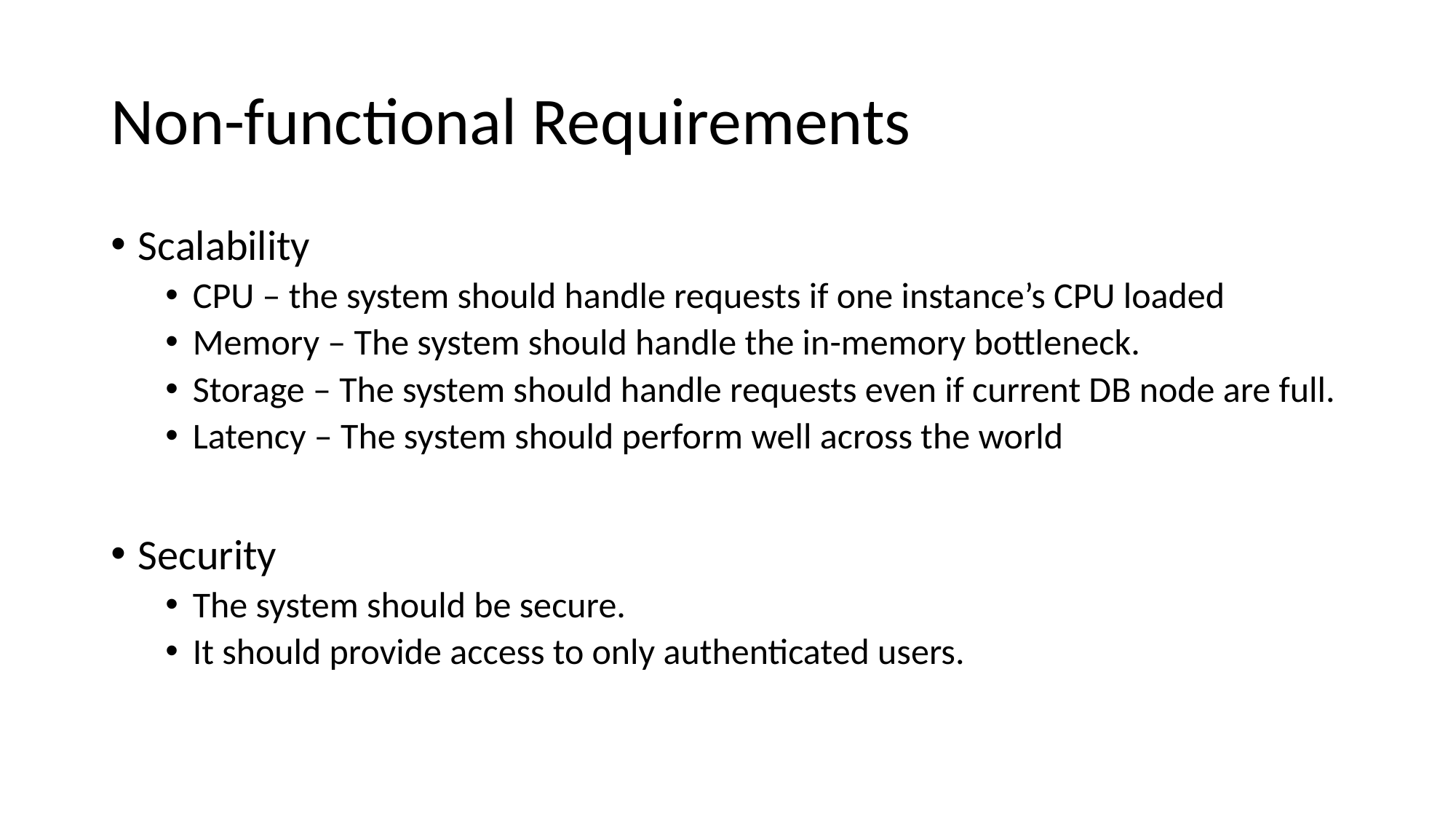

# Non-functional Requirements
Scalability
CPU – the system should handle requests if one instance’s CPU loaded
Memory – The system should handle the in-memory bottleneck.
Storage – The system should handle requests even if current DB node are full.
Latency – The system should perform well across the world

Security
The system should be secure.
It should provide access to only authenticated users.